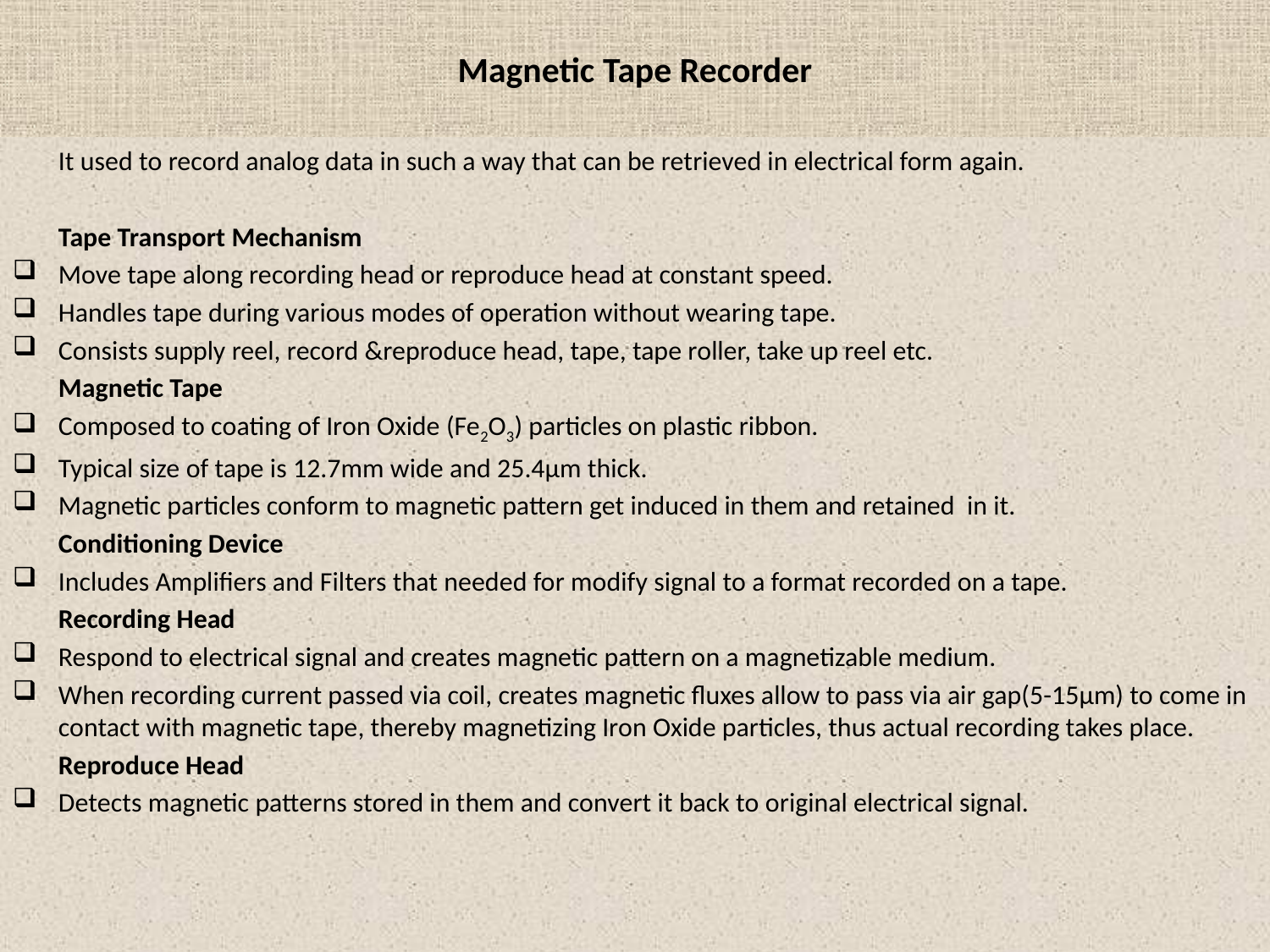

# Magnetic Tape Recorder
	It used to record analog data in such a way that can be retrieved in electrical form again.

	Tape Transport Mechanism
Move tape along recording head or reproduce head at constant speed.
Handles tape during various modes of operation without wearing tape.
Consists supply reel, record &reproduce head, tape, tape roller, take up reel etc.
	Magnetic Tape
Composed to coating of Iron Oxide (Fe2O3) particles on plastic ribbon.
Typical size of tape is 12.7mm wide and 25.4µm thick.
Magnetic particles conform to magnetic pattern get induced in them and retained  in it.
	Conditioning Device
Includes Amplifiers and Filters that needed for modify signal to a format recorded on a tape.
	Recording Head
Respond to electrical signal and creates magnetic pattern on a magnetizable medium.
When recording current passed via coil, creates magnetic fluxes allow to pass via air gap(5-15µm) to come in contact with magnetic tape, thereby magnetizing Iron Oxide particles, thus actual recording takes place.
	Reproduce Head
Detects magnetic patterns stored in them and convert it back to original electrical signal.